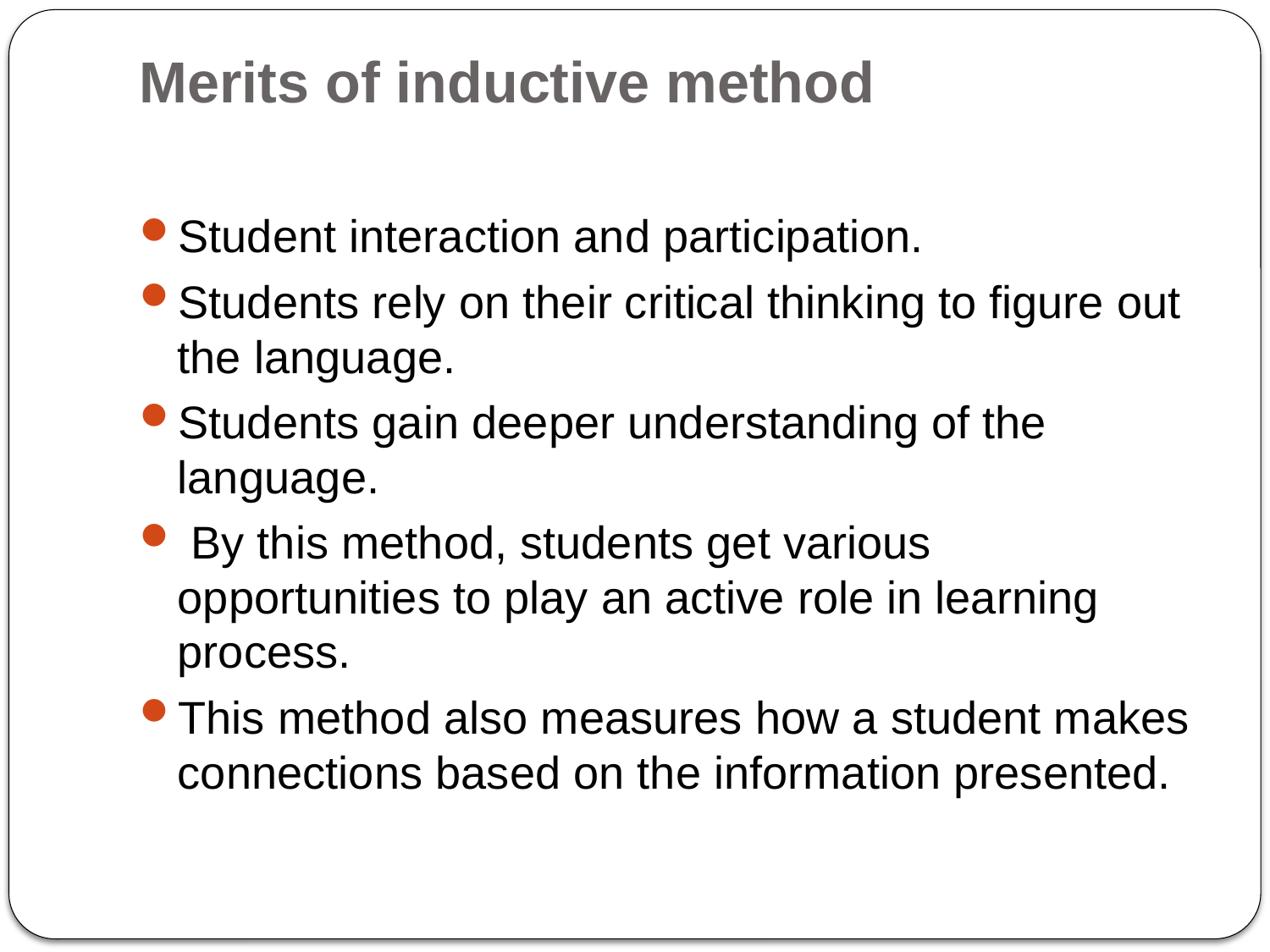

# Merits of inductive method
Student interaction and participation.
Students rely on their critical thinking to figure out the language.
Students gain deeper understanding of the language.
 By this method, students get various opportunities to play an active role in learning process.
This method also measures how a student makes connections based on the information presented.